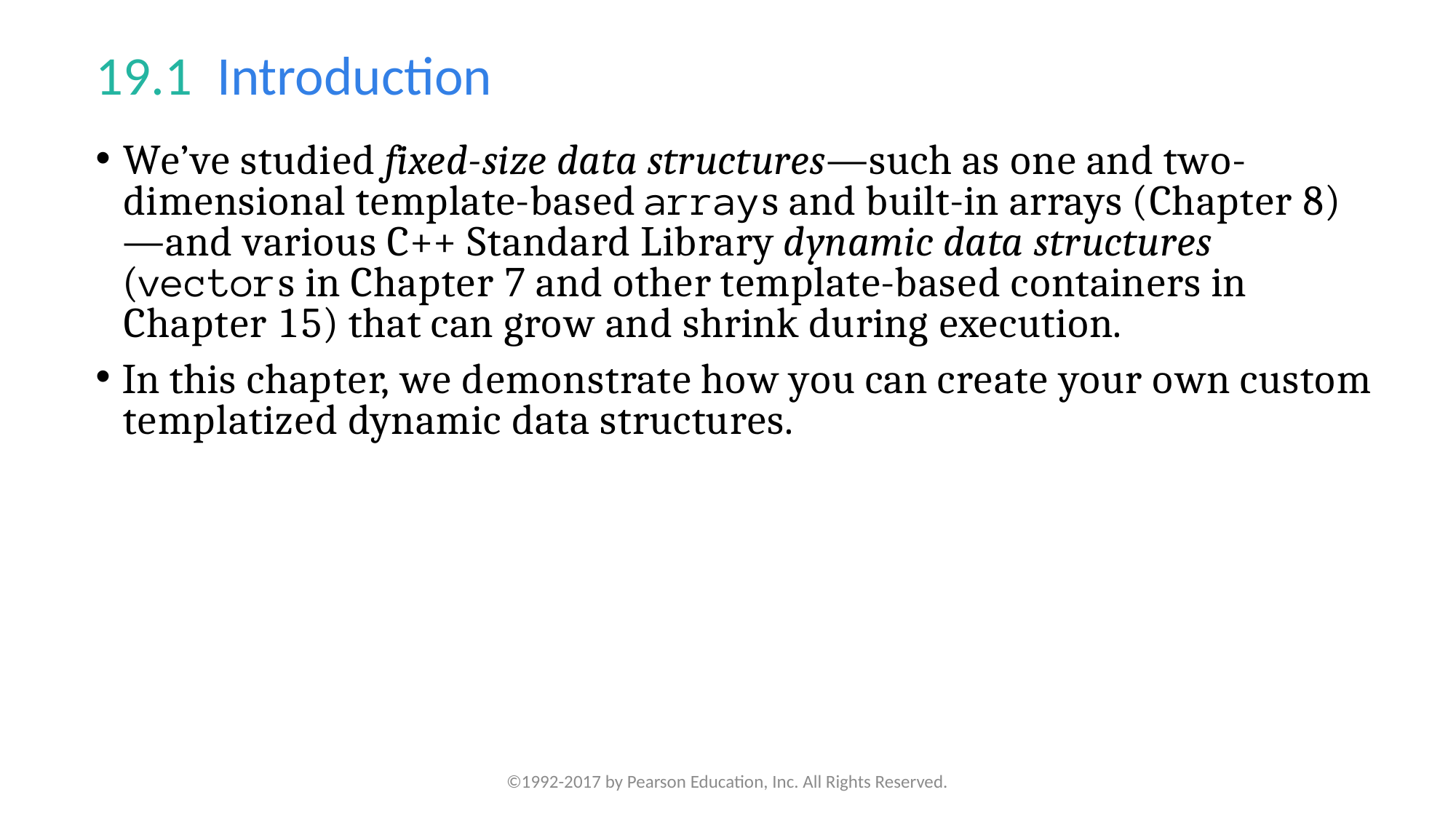

# 19.1  Introduction
We’ve studied fixed-size data structures—such as one and two-dimensional template-based arrays and built-in arrays (Chapter 8)—and various C++ Standard Library dynamic data structures (vectors in Chapter 7 and other template-based containers in Chapter 15) that can grow and shrink during execution.
In this chapter, we demonstrate how you can create your own custom templatized dynamic data structures.
©1992-2017 by Pearson Education, Inc. All Rights Reserved.